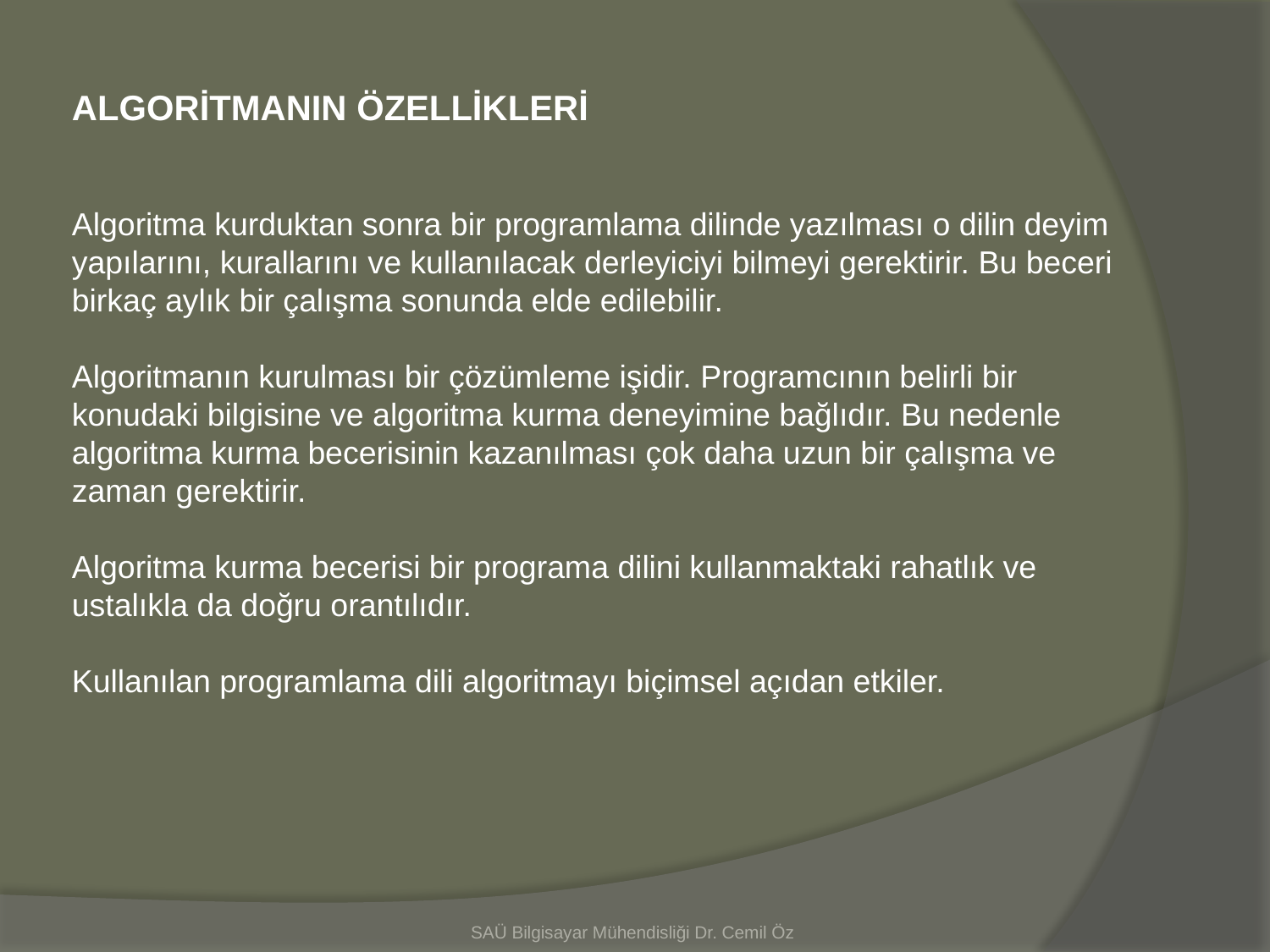

ALGORİTMANIN ÖZELLİKLERİ

Algoritma kurduktan sonra bir programlama dilinde yazılması o dilin deyim yapılarını, kurallarını ve kullanılacak derleyiciyi bilmeyi gerektirir. Bu beceri birkaç aylık bir çalışma sonunda elde edilebilir.

Algoritmanın kurulması bir çözümleme işidir. Programcının belirli bir konudaki bilgisine ve algoritma kurma deneyimine bağlıdır. Bu nedenle algoritma kurma becerisinin kazanılması çok daha uzun bir çalışma ve zaman gerektirir.

Algoritma kurma becerisi bir programa dilini kullanmaktaki rahatlık ve ustalıkla da doğru orantılıdır.

Kullanılan programlama dili algoritmayı biçimsel açıdan etkiler.

SAÜ Bilgisayar Mühendisliği Dr. Cemil Öz